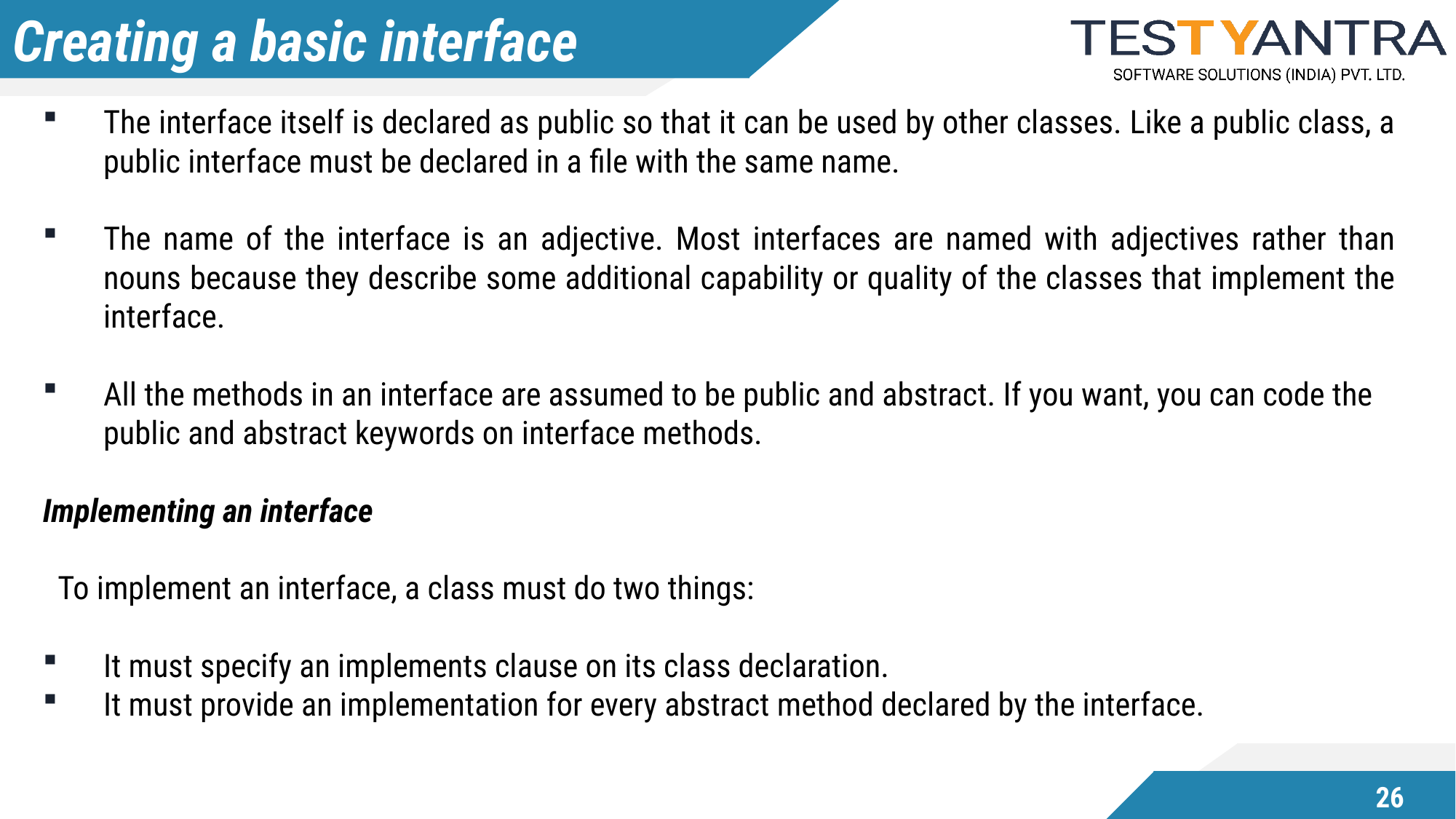

# Creating a basic interface
The interface itself is declared as public so that it can be used by other classes. Like a public class, a public interface must be declared in a file with the same name.

The name of the interface is an adjective. Most interfaces are named with adjectives rather than nouns because they describe some additional capability or quality of the classes that implement the interface.

All the methods in an interface are assumed to be public and abstract. If you want, you can code the public and abstract keywords on interface methods.

Implementing an interface

  To implement an interface, a class must do two things:

It must specify an implements clause on its class declaration.
It must provide an implementation for every abstract method declared by the interface.
26